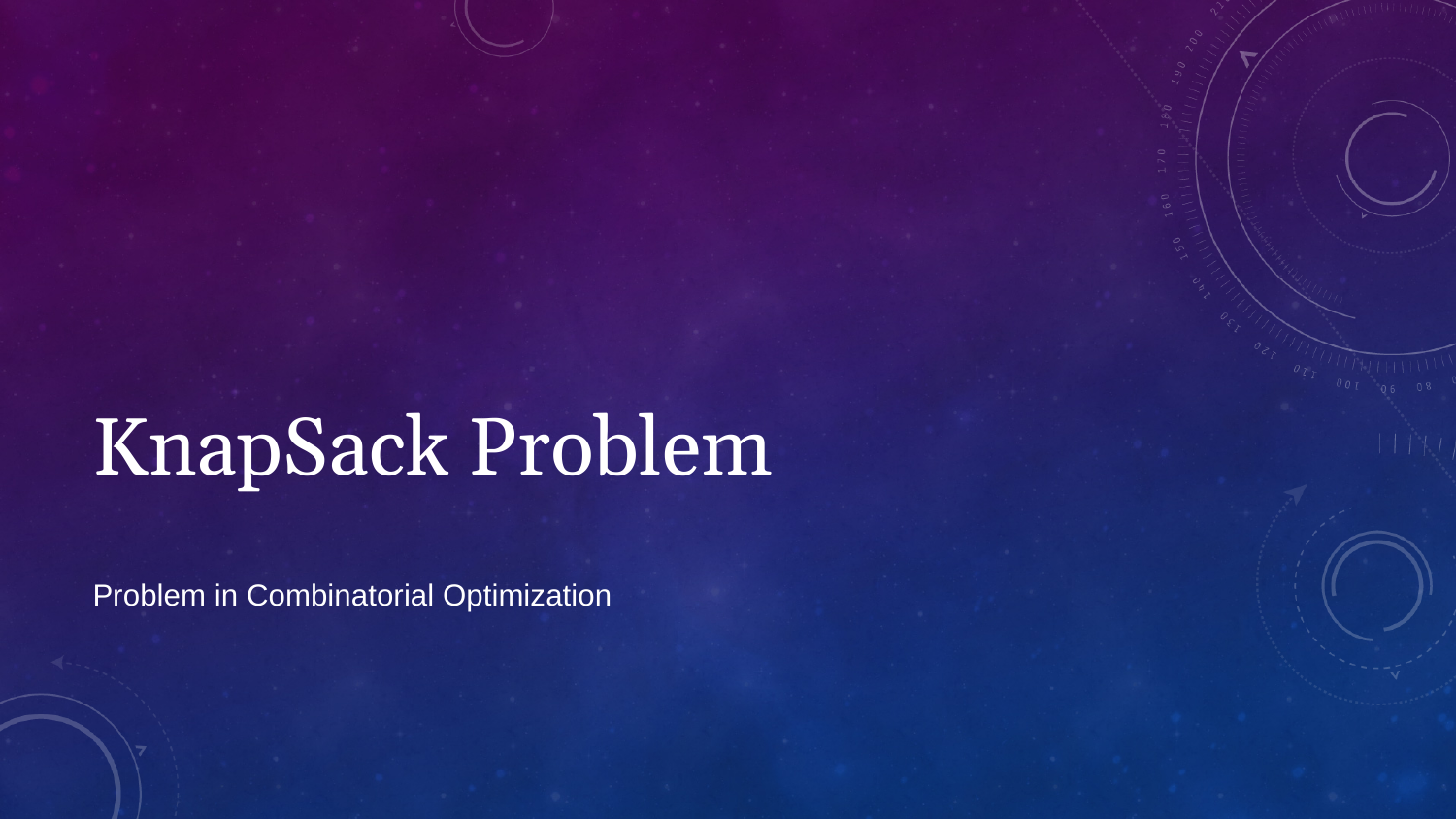

# KnapSack Problem
Problem in Combinatorial Optimization